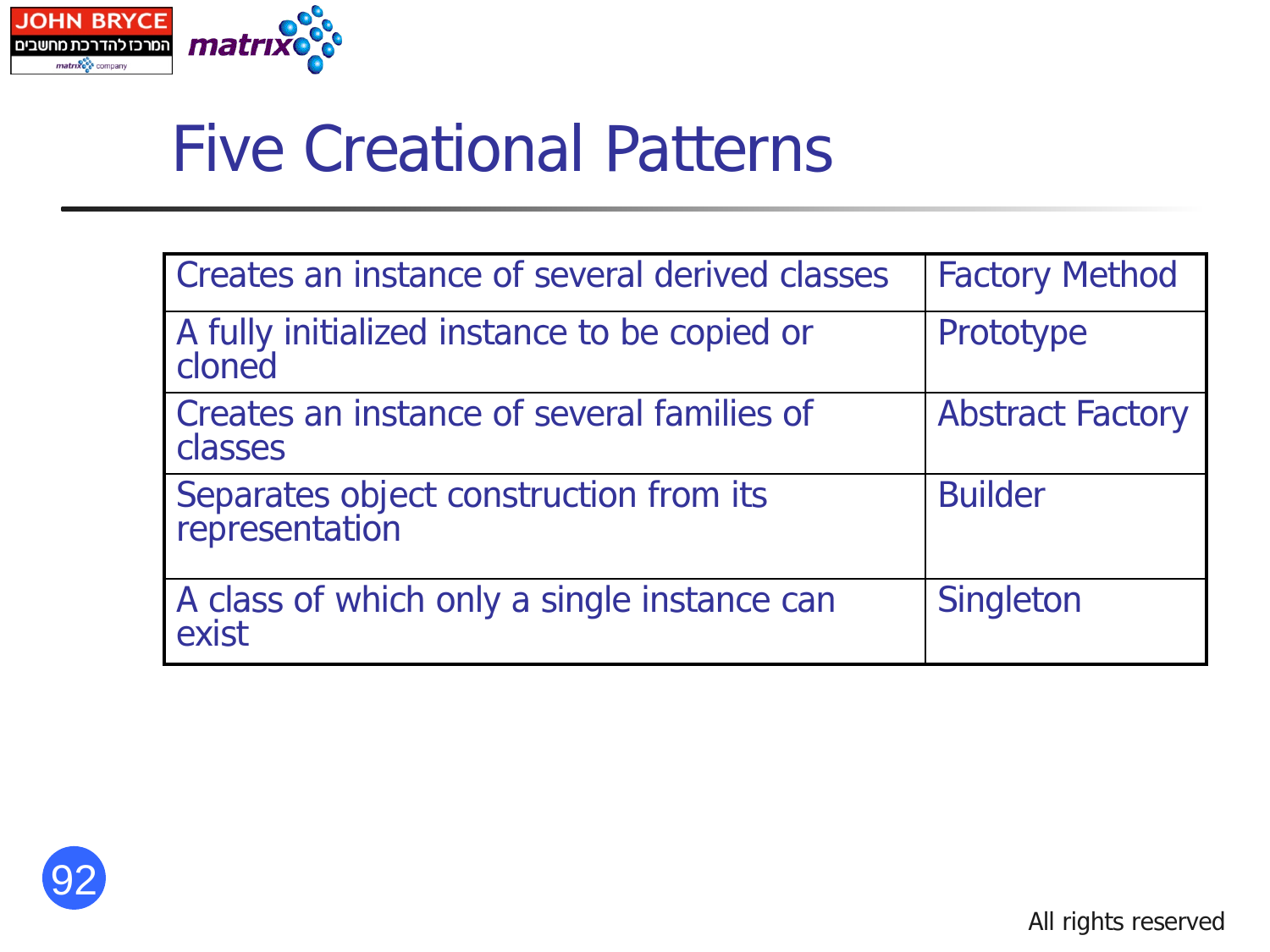

# Five Creational Patterns
| Creates an instance of several derived classes | Factory Method |
| --- | --- |
| A fully initialized instance to be copied or cloned | Prototype |
| Creates an instance of several families of classes | Abstract Factory |
| Separates object construction from its representation | Builder |
| A class of which only a single instance can exist | Singleton |
All rights reserved